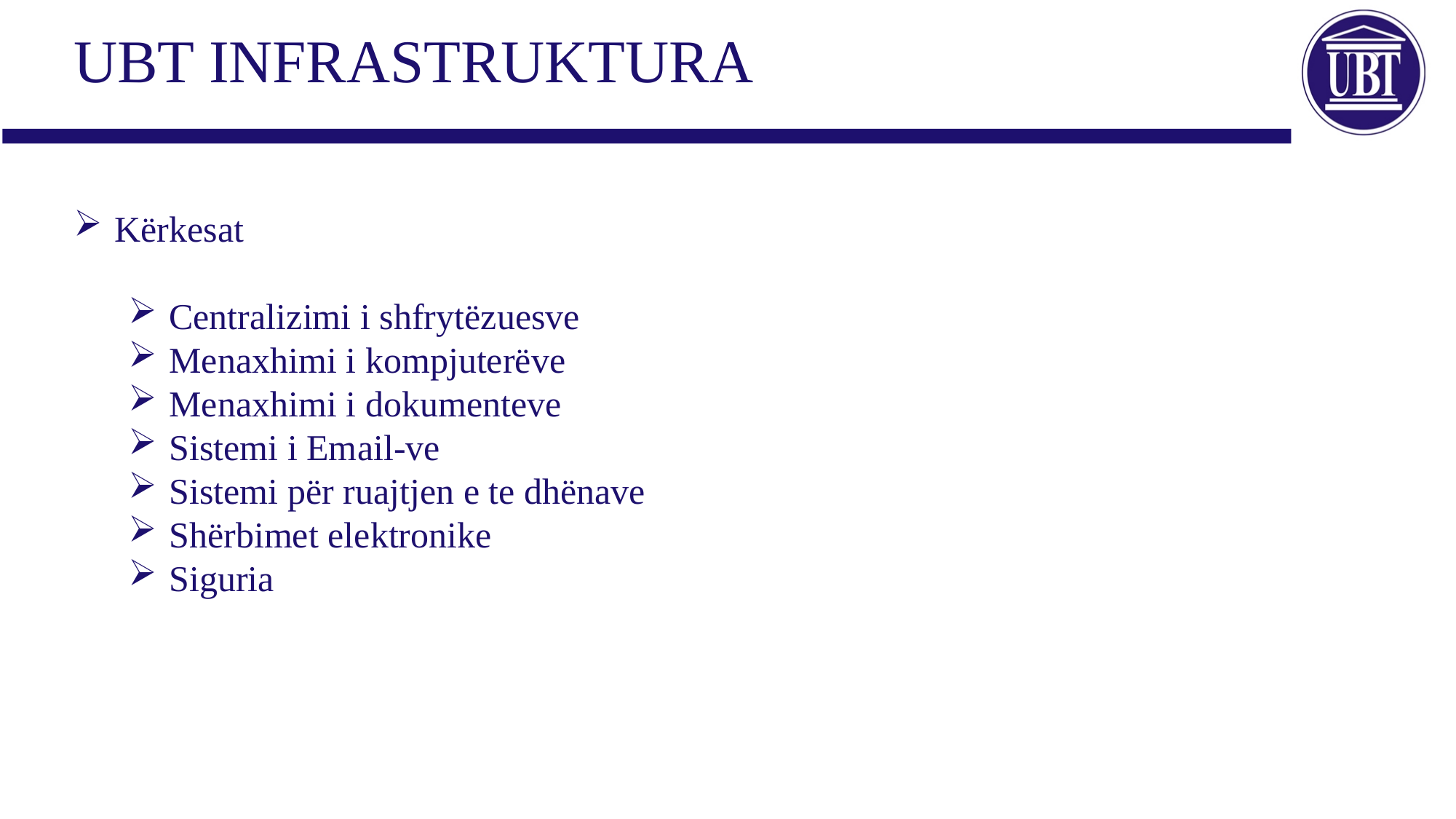

# UBT Infrastruktura
Kërkesat

Centralizimi i shfrytëzuesve
Menaxhimi i kompjuterëve
Menaxhimi i dokumenteve
Sistemi i Email-ve
Sistemi për ruajtjen e te dhënave
Shërbimet elektronike
Siguria